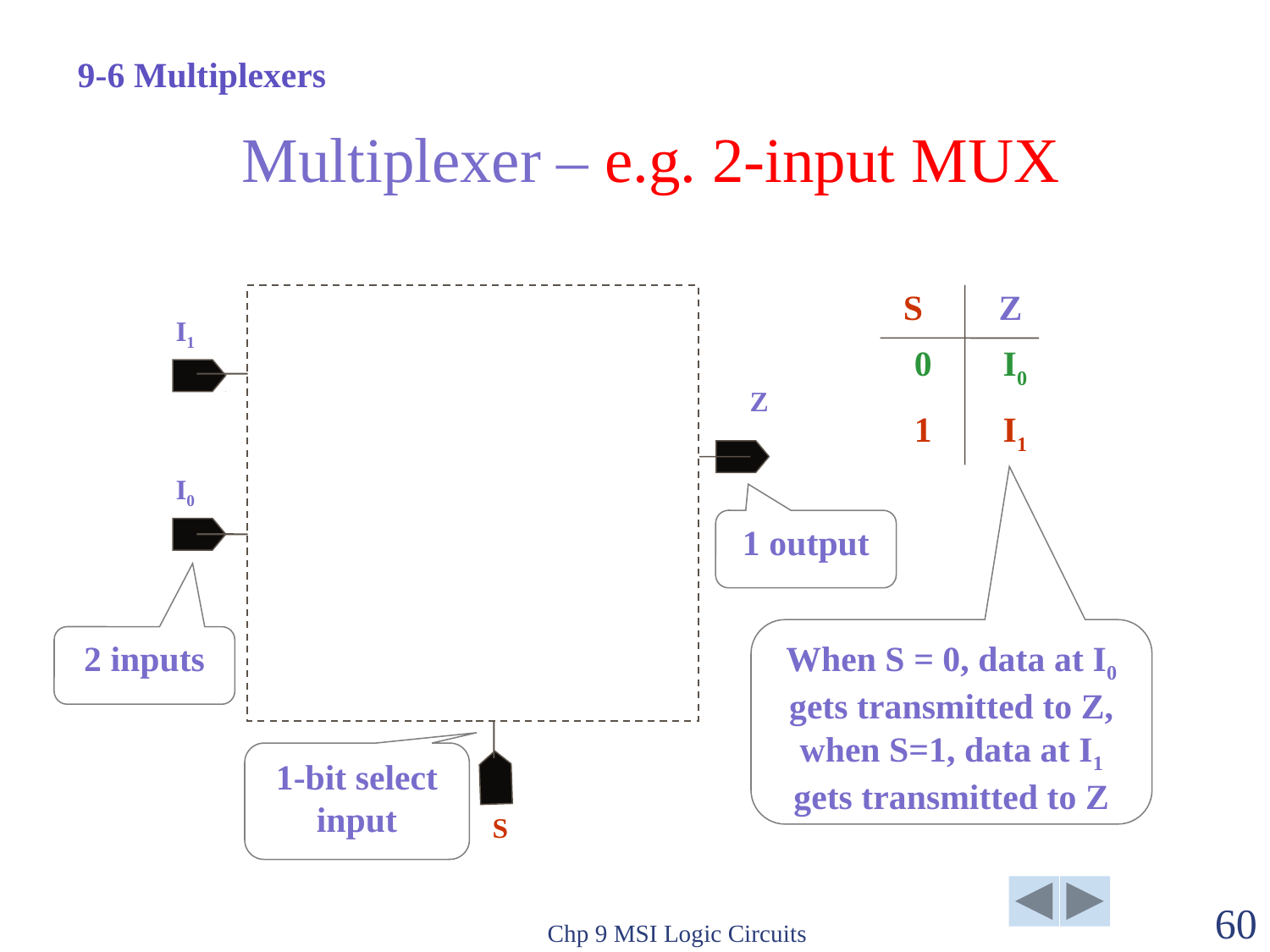

9-6 Multiplexers
# Multiplexer – e.g. 2-input MUX
S
Z

0        I0
1        I1

I1

Z

I0
1 output

When S = 0, data at I0 gets transmitted to Z, when S=1, data at I1 gets transmitted to Z
2 inputs

1-bit select input

S
Chp 9 MSI Logic Circuits
60